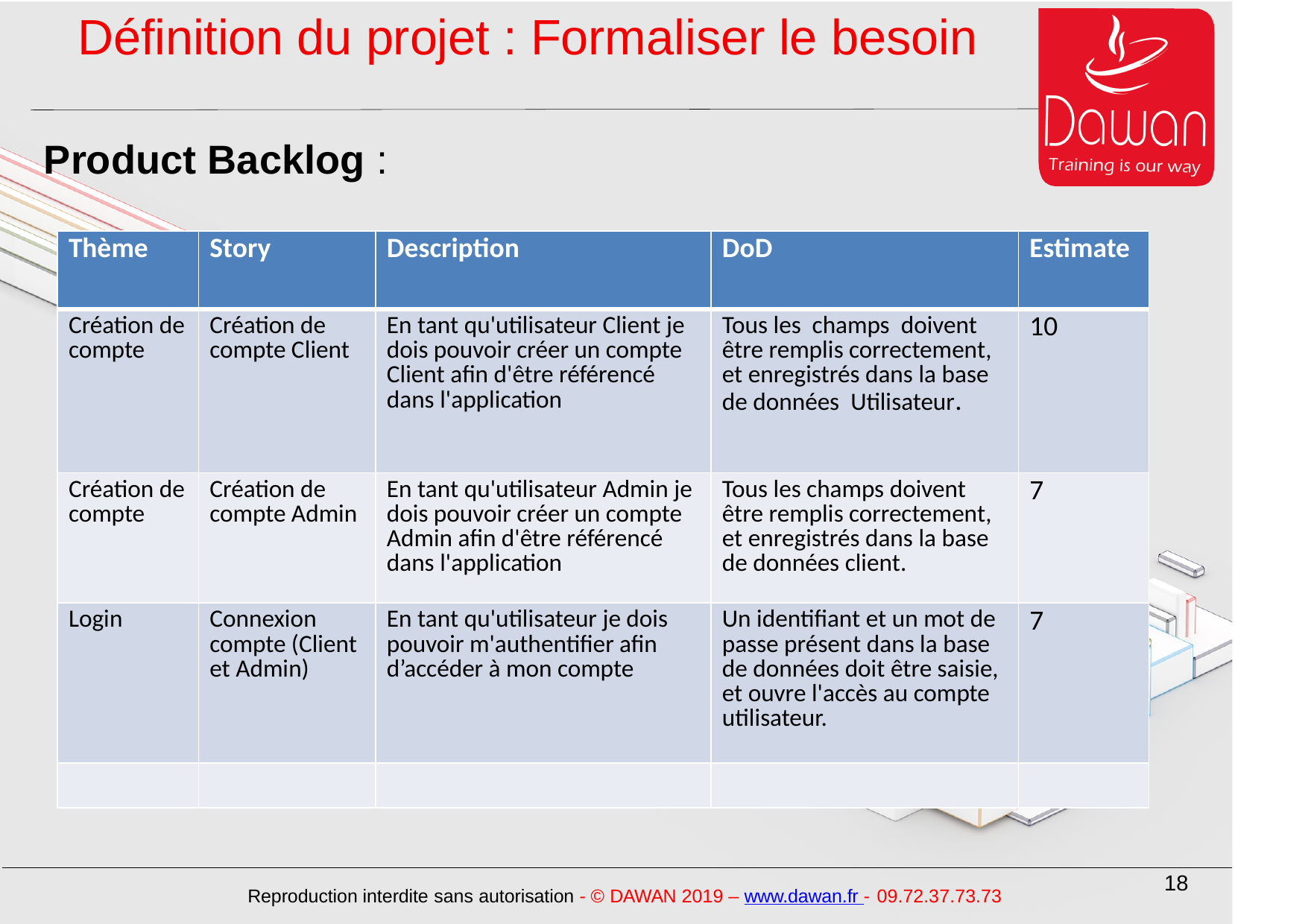

Définition du projet : Formaliser le besoin
Product Backlog :
| Thème | Story | Description | DoD | Estimate |
| --- | --- | --- | --- | --- |
| Création de compte | Création de compte Client | En tant qu'utilisateur Client je dois pouvoir créer un compte Client afin d'être référencé dans l'application | Tous les champs doivent être remplis correctement, et enregistrés dans la base de données Utilisateur. | 10 |
| Création de compte | Création de compte Admin | En tant qu'utilisateur Admin je dois pouvoir créer un compte Admin afin d'être référencé dans l'application | Tous les champs doivent être remplis correctement, et enregistrés dans la base de données client. | 7 |
| Login | Connexion compte (Client et Admin) | En tant qu'utilisateur je dois pouvoir m'authentifier afin d’accéder à mon compte | Un identifiant et un mot de passe présent dans la base de données doit être saisie, et ouvre l'accès au compte utilisateur. | 7 |
|  |  |  |  |  |
18
Reproduction interdite sans autorisation - © DAWAN 2019 – www.dawan.fr - 09.72.37.73.73